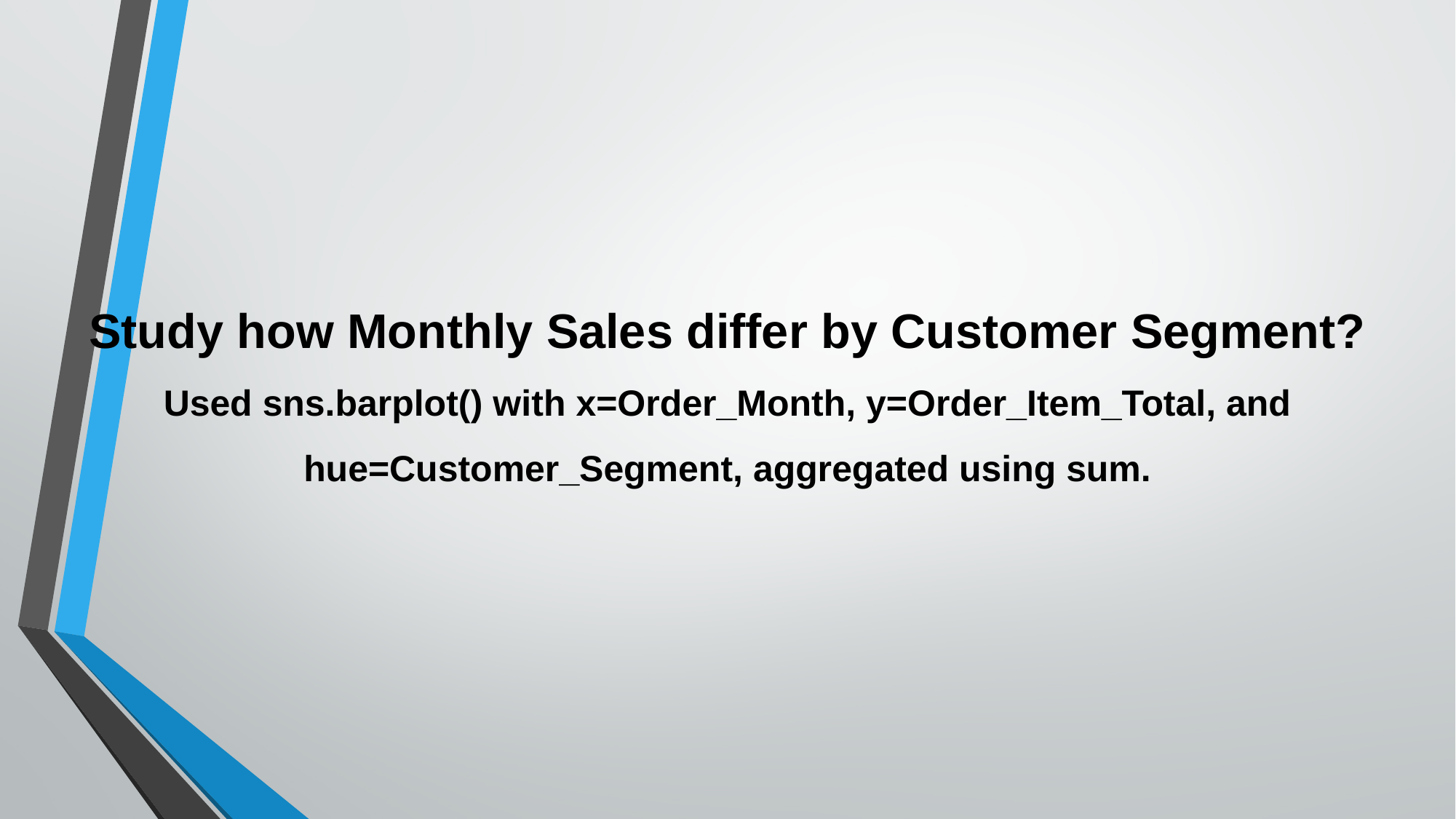

# Study how Monthly Sales differ by Customer Segment? Used sns.barplot() with x=Order_Month, y=Order_Item_Total, and hue=Customer_Segment, aggregated using sum.